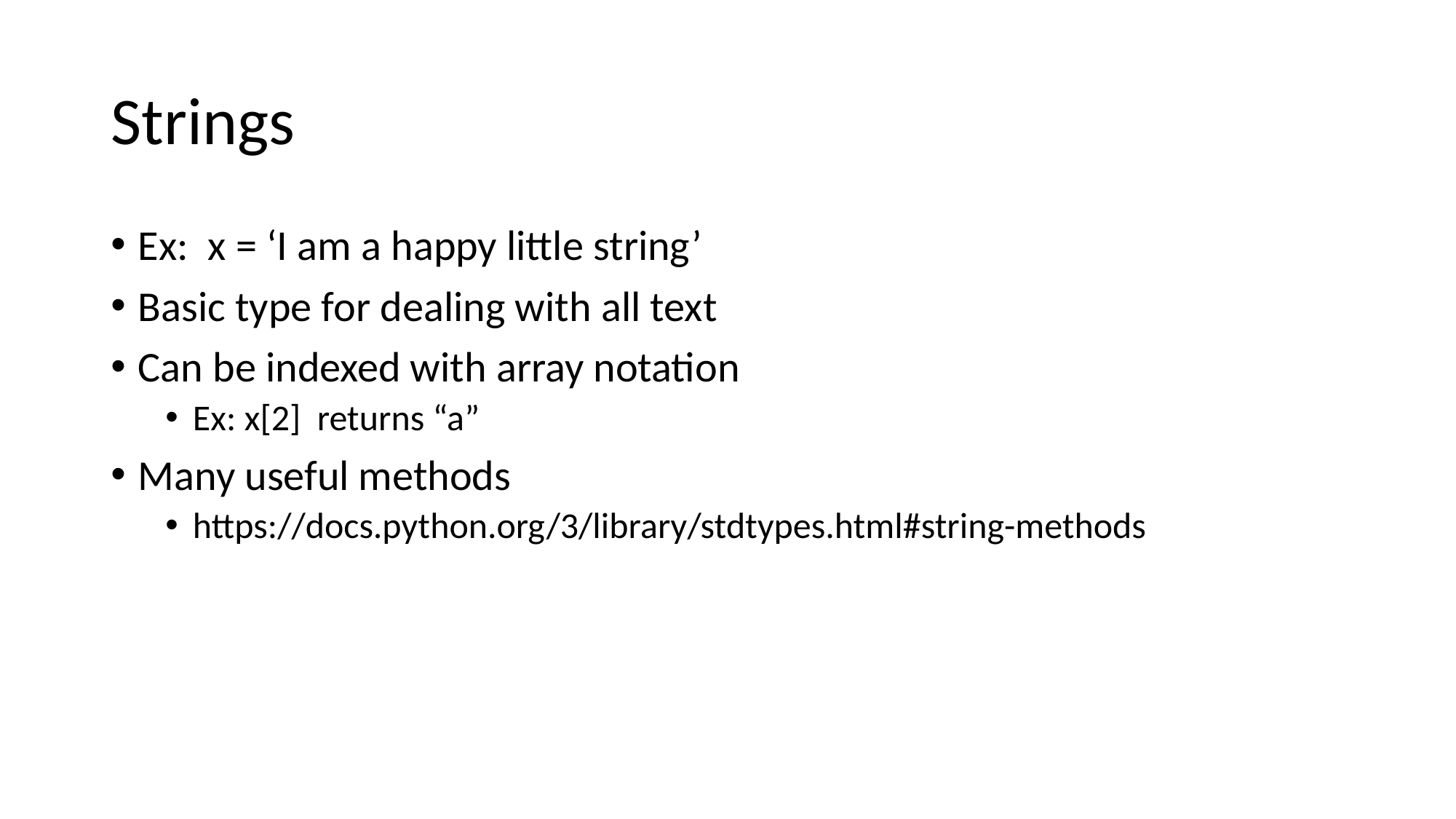

# Strings
Ex:  x = ‘I am a happy little string’
Basic type for dealing with all text
Can be indexed with array notation
Ex: x[2]  returns “a”
Many useful methods
https://docs.python.org/3/library/stdtypes.html#string-methods